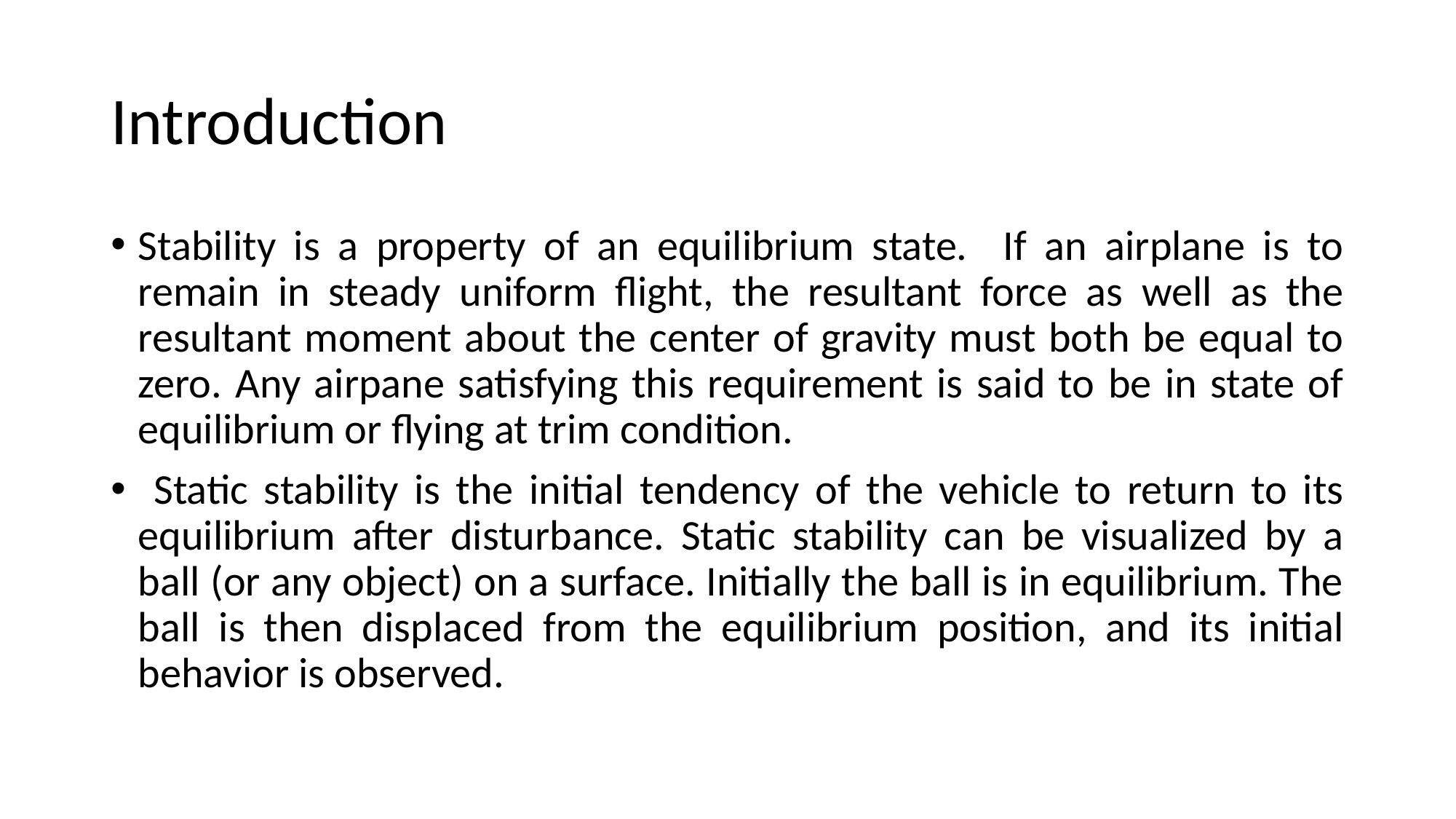

# Introduction
Stability is a property of an equilibrium state.  If an airplane is to remain in steady uniform flight, the resultant force as well as the resultant moment about the center of gravity must both be equal to zero. Any airpane satisfying this requirement is said to be in state of equilibrium or flying at trim condition.
 Static stability is the initial tendency of the vehicle to return to its equilibrium after disturbance. Static stability can be visualized by a ball (or any object) on a surface. Initially the ball is in equilibrium. The ball is then displaced from the equilibrium position, and its initial behavior is observed.